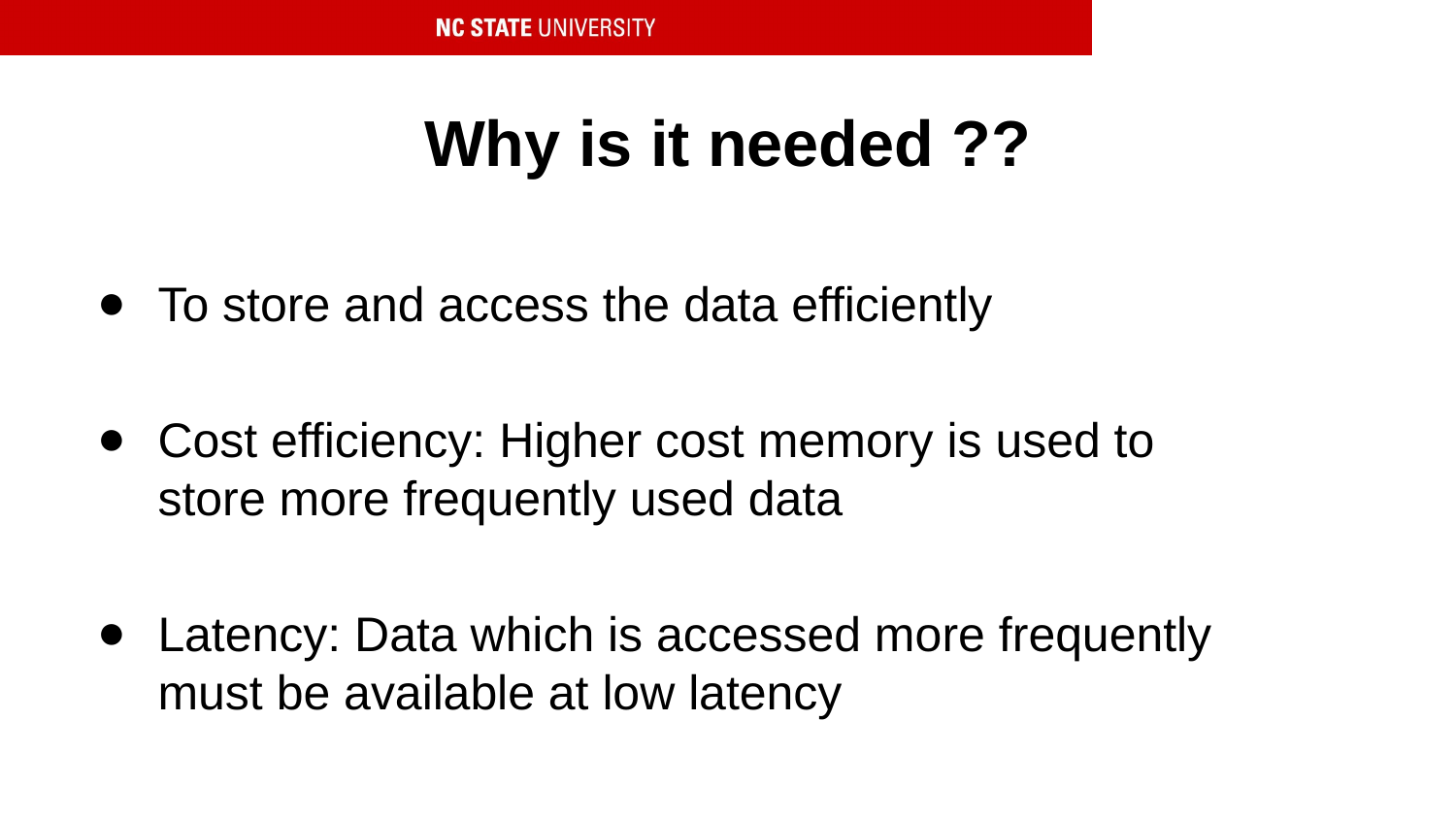

Why is it needed ??
To store and access the data efficiently

Cost efficiency: Higher cost memory is used to store more frequently used data

Latency: Data which is accessed more frequently must be available at low latency